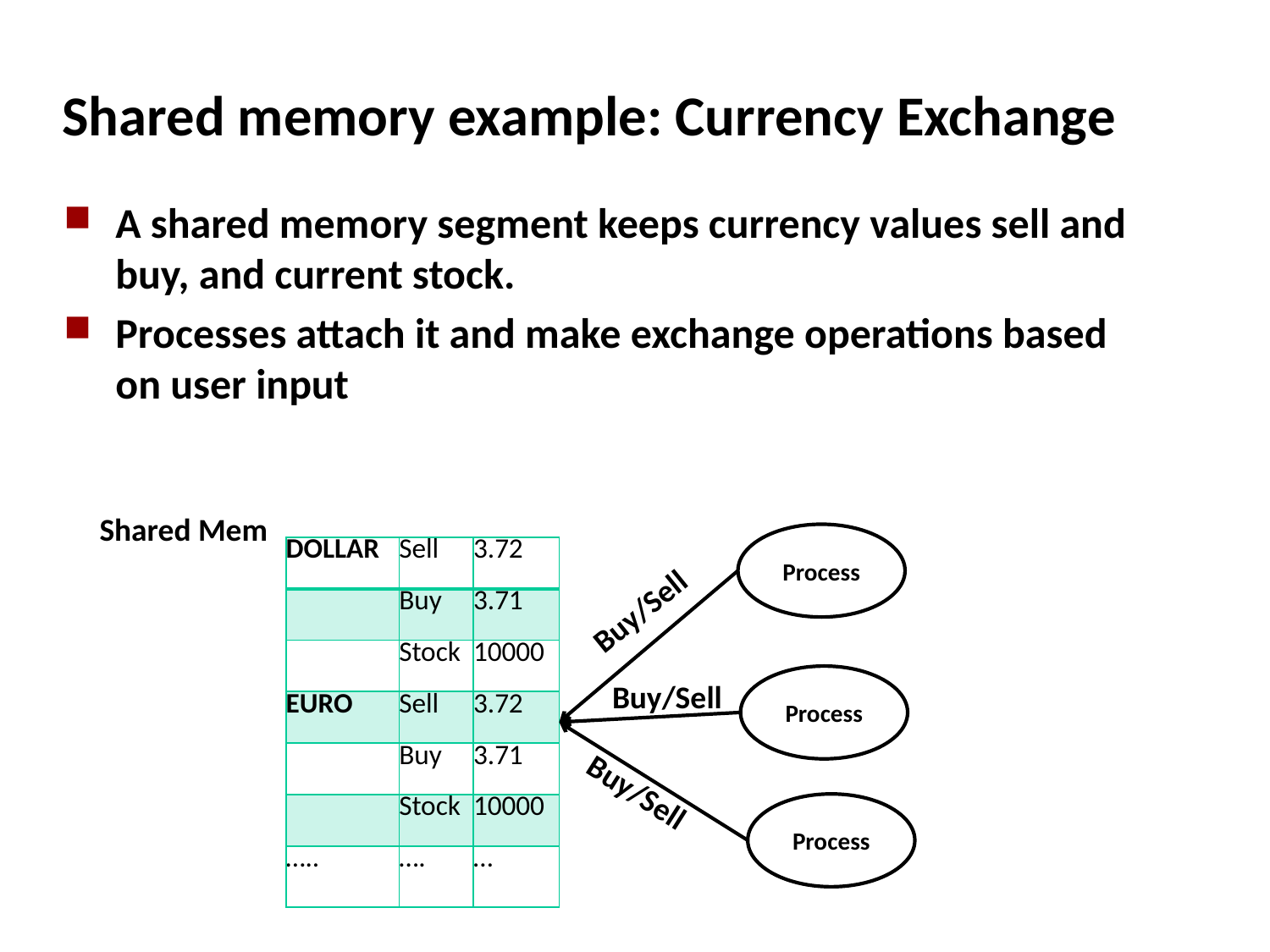

# Shared memory example: Currency Exchange
A shared memory segment keeps currency values sell and buy, and current stock.
Processes attach it and make exchange operations based on user input
Shared Mem
Process
| DOLLAR | Sell | 3.72 |
| --- | --- | --- |
|  | Buy | 3.71 |
|  | Stock | 10000 |
| EURO | Sell | 3.72 |
|  | Buy | 3.71 |
|  | Stock | 10000 |
| ….. | …. | … |
Buy/Sell
Process
Buy/Sell
Buy/Sell
Process